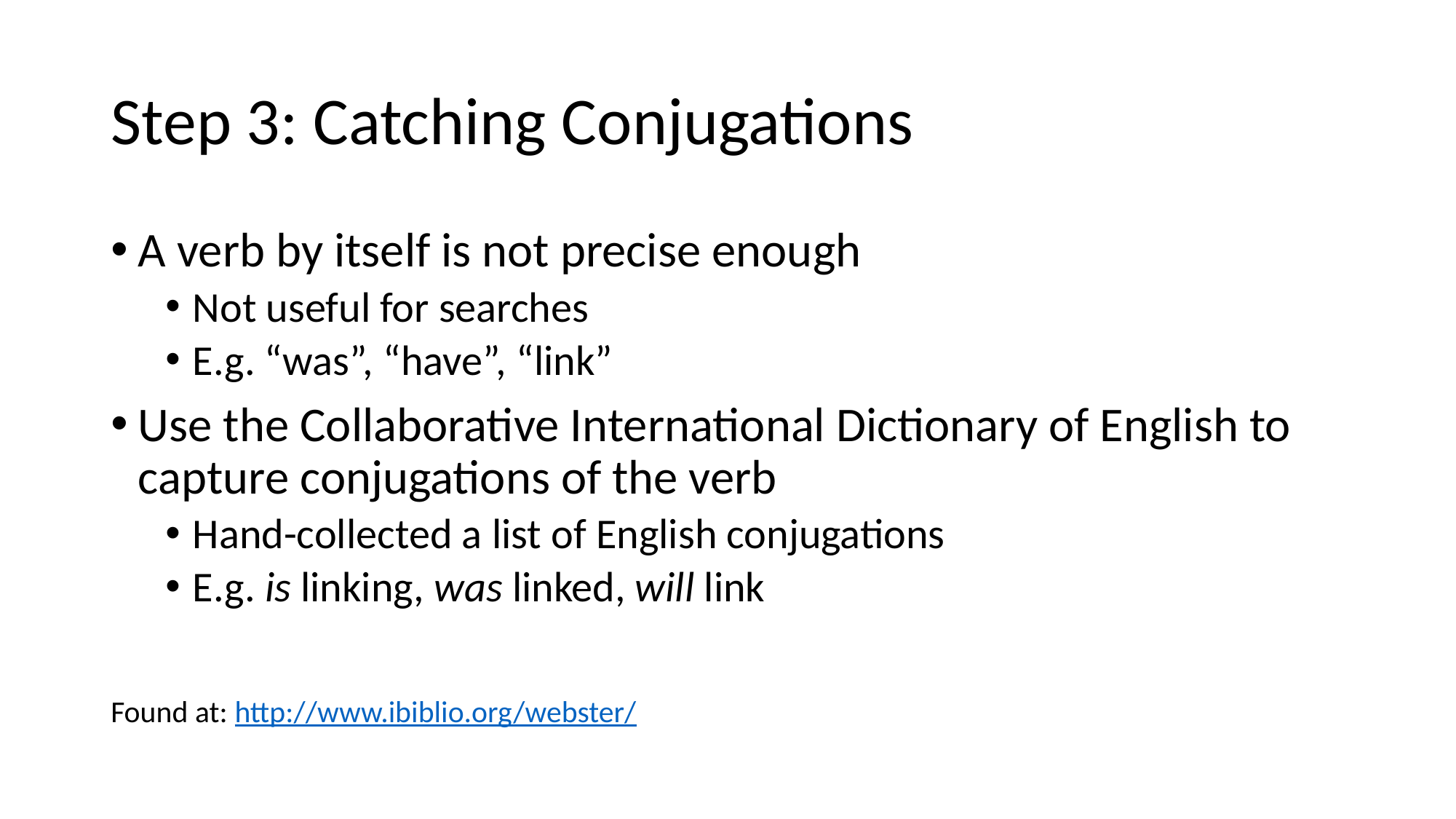

# Step 3: Catching Conjugations
A verb by itself is not precise enough
Not useful for searches
E.g. “was”, “have”, “link”
Use the Collaborative International Dictionary of English to capture conjugations of the verb
Hand-collected a list of English conjugations
E.g. is linking, was linked, will link

Found at: http://www.ibiblio.org/webster/